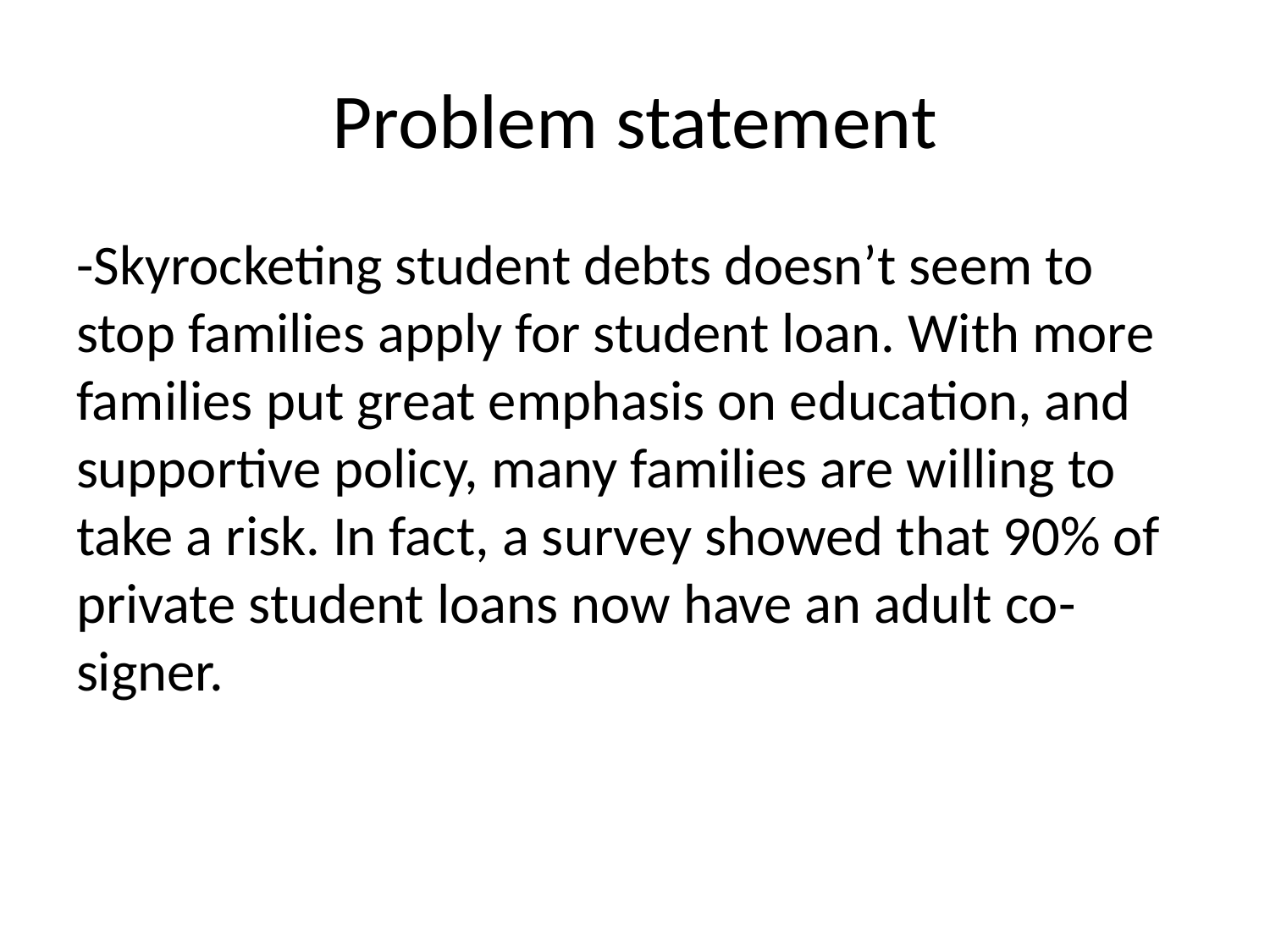

# Problem statement
-Skyrocketing student debts doesn’t seem to stop families apply for student loan. With more families put great emphasis on education, and supportive policy, many families are willing to take a risk. In fact, a survey showed that 90% of private student loans now have an adult co-signer.